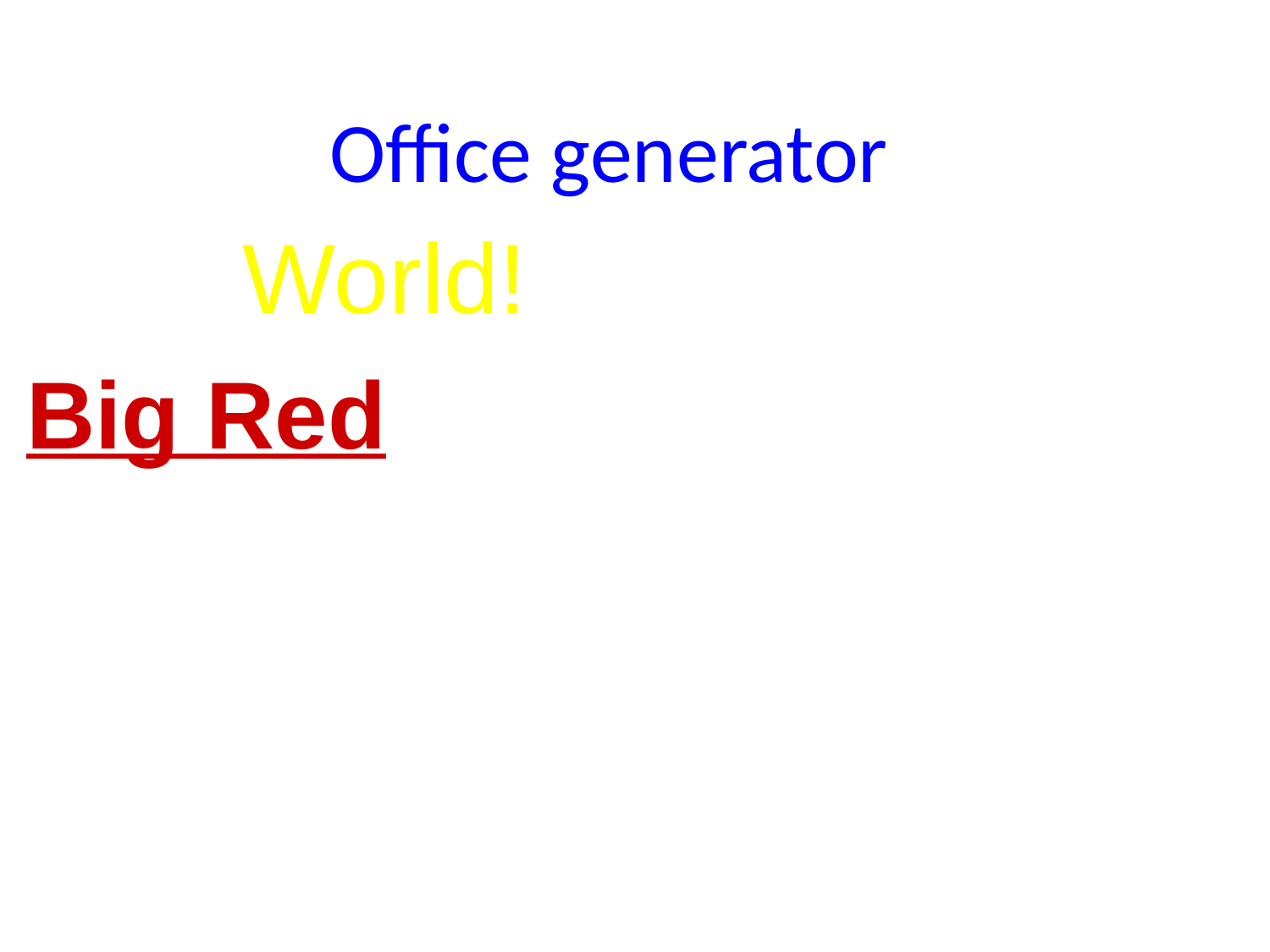

This is a test
Fast position
Full line
Office generator
Hello World!
Big Red